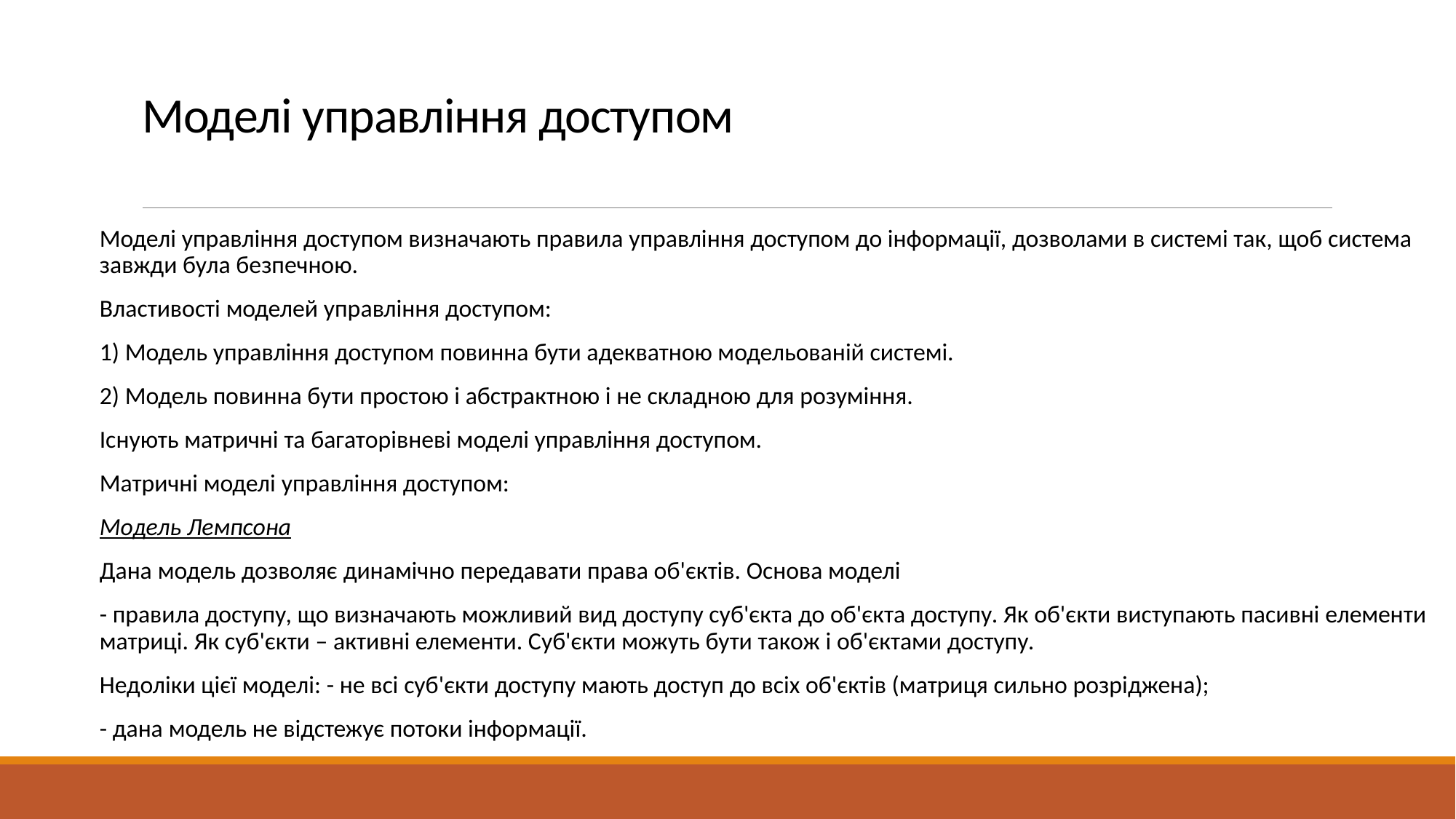

# Моделі управління доступом
Моделі управління доступом визначають правила управління доступом до інформації, дозволами в системі так, щоб система завжди була безпечною.
Властивості моделей управління доступом:
1) Модель управління доступом повинна бути адекватною модельованій системі.
2) Модель повинна бути простою і абстрактною і не складною для розуміння.
Існують матричні та багаторівневі моделі управління доступом.
Матричні моделі управління доступом:
Модель Лемпсона
Дана модель дозволяє динамічно передавати права об'єктів. Основа моделі
- правила доступу, що визначають можливий вид доступу суб'єкта до об'єкта доступу. Як об'єкти виступають пасивні елементи матриці. Як суб'єкти – активні елементи. Суб'єкти можуть бути також і об'єктами доступу.
Недоліки цієї моделі: - не всі суб'єкти доступу мають доступ до всіх об'єктів (матриця сильно розріджена);
- дана модель не відстежує потоки інформації.